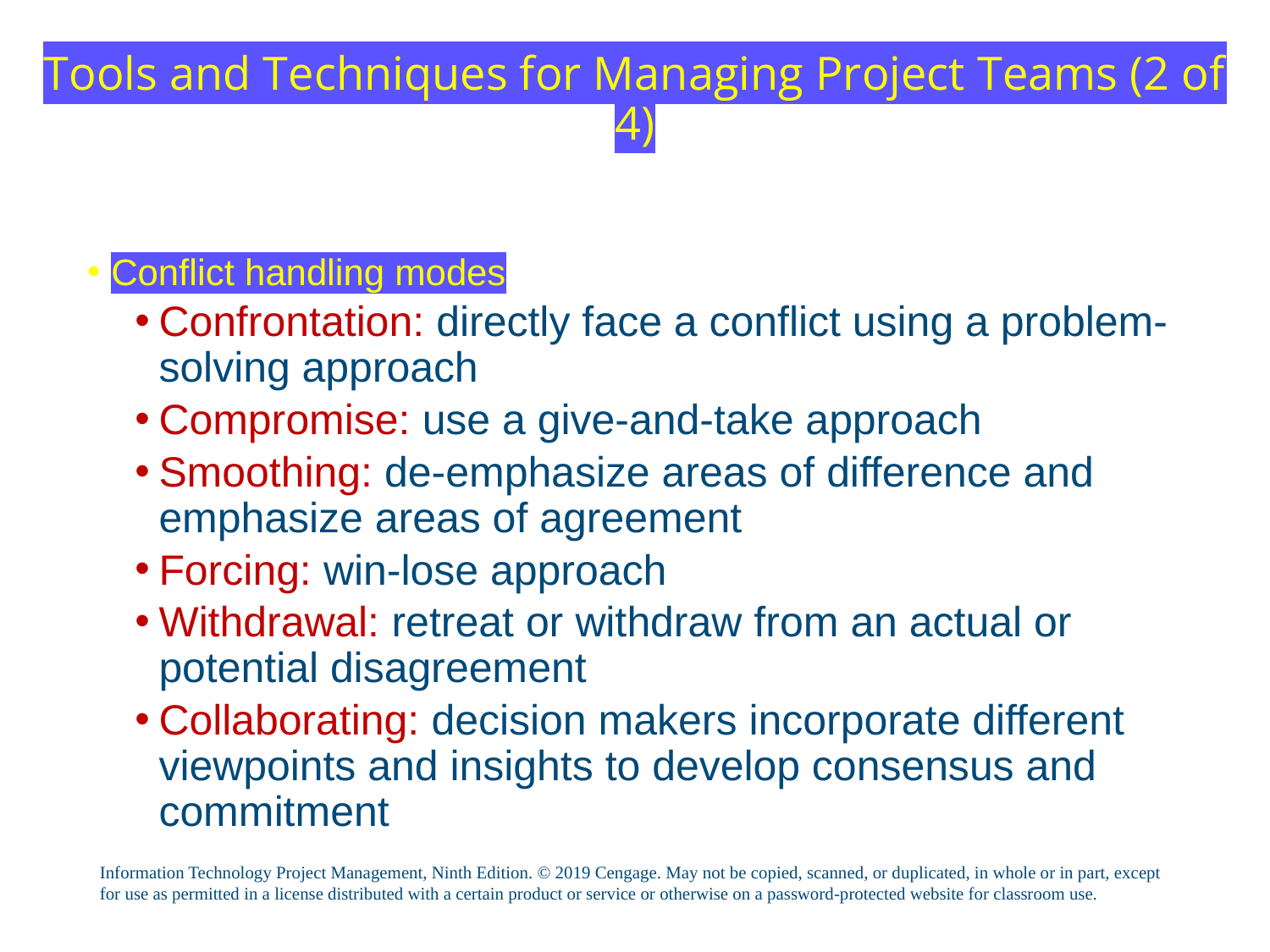

# Tools and Techniques for Managing Project Teams (2 of 4)
Conflict handling modes
Confrontation: directly face a conflict using a problem-solving approach
Compromise: use a give-and-take approach
Smoothing: de-emphasize areas of difference and emphasize areas of agreement
Forcing: win-lose approach
Withdrawal: retreat or withdraw from an actual or potential disagreement
Collaborating: decision makers incorporate different  viewpoints and insights to develop consensus and commitment

Information Technology Project Management, Ninth Edition. © 2019 Cengage. May not be copied, scanned, or duplicated, in whole or in part, except for use as permitted in a license distributed with a certain product or service or otherwise on a password-protected website for classroom use.